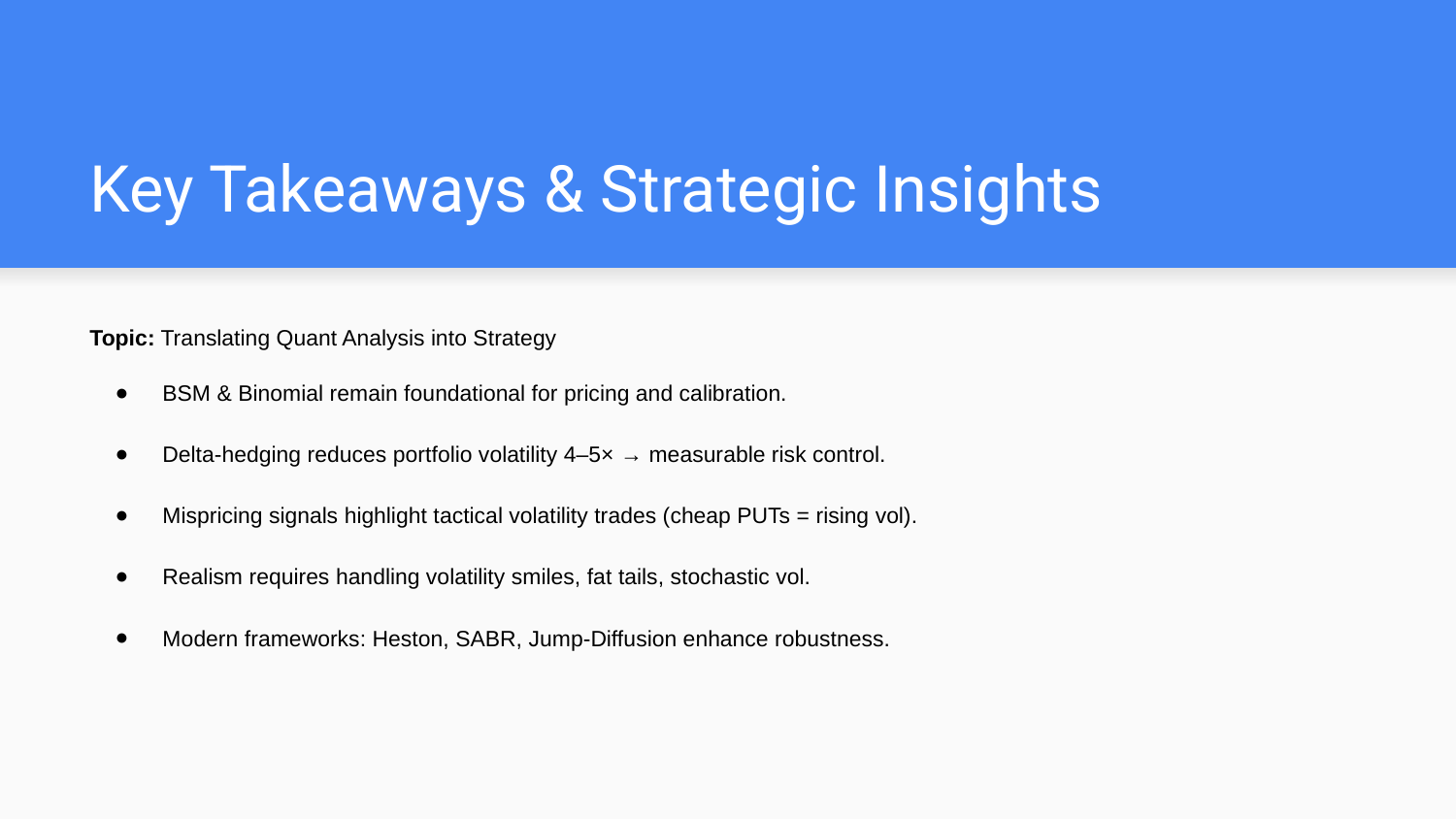

# Key Takeaways & Strategic Insights
Topic: Translating Quant Analysis into Strategy
BSM & Binomial remain foundational for pricing and calibration.
Delta-hedging reduces portfolio volatility 4–5× → measurable risk control.
Mispricing signals highlight tactical volatility trades (cheap PUTs = rising vol).
Realism requires handling volatility smiles, fat tails, stochastic vol.
Modern frameworks: Heston, SABR, Jump-Diffusion enhance robustness.